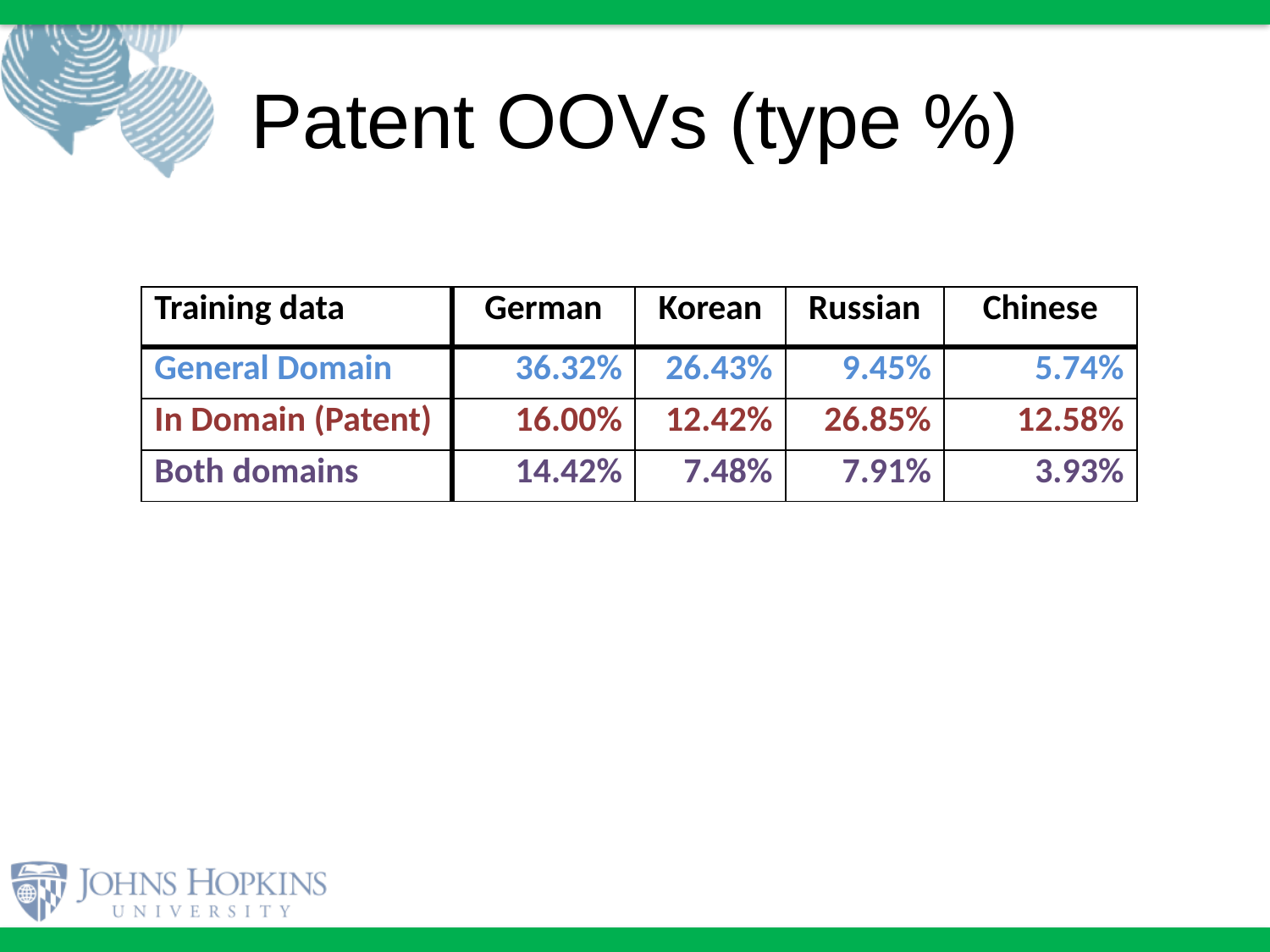

# Patent OOVs (type %)
| Training data | German | Korean | Russian | Chinese |
| --- | --- | --- | --- | --- |
| General Domain | 36.32% | 26.43% | 9.45% | 5.74% |
| In Domain (Patent) | 16.00% | 12.42% | 26.85% | 12.58% |
| Both domains | 14.42% | 7.48% | 7.91% | 3.93% |